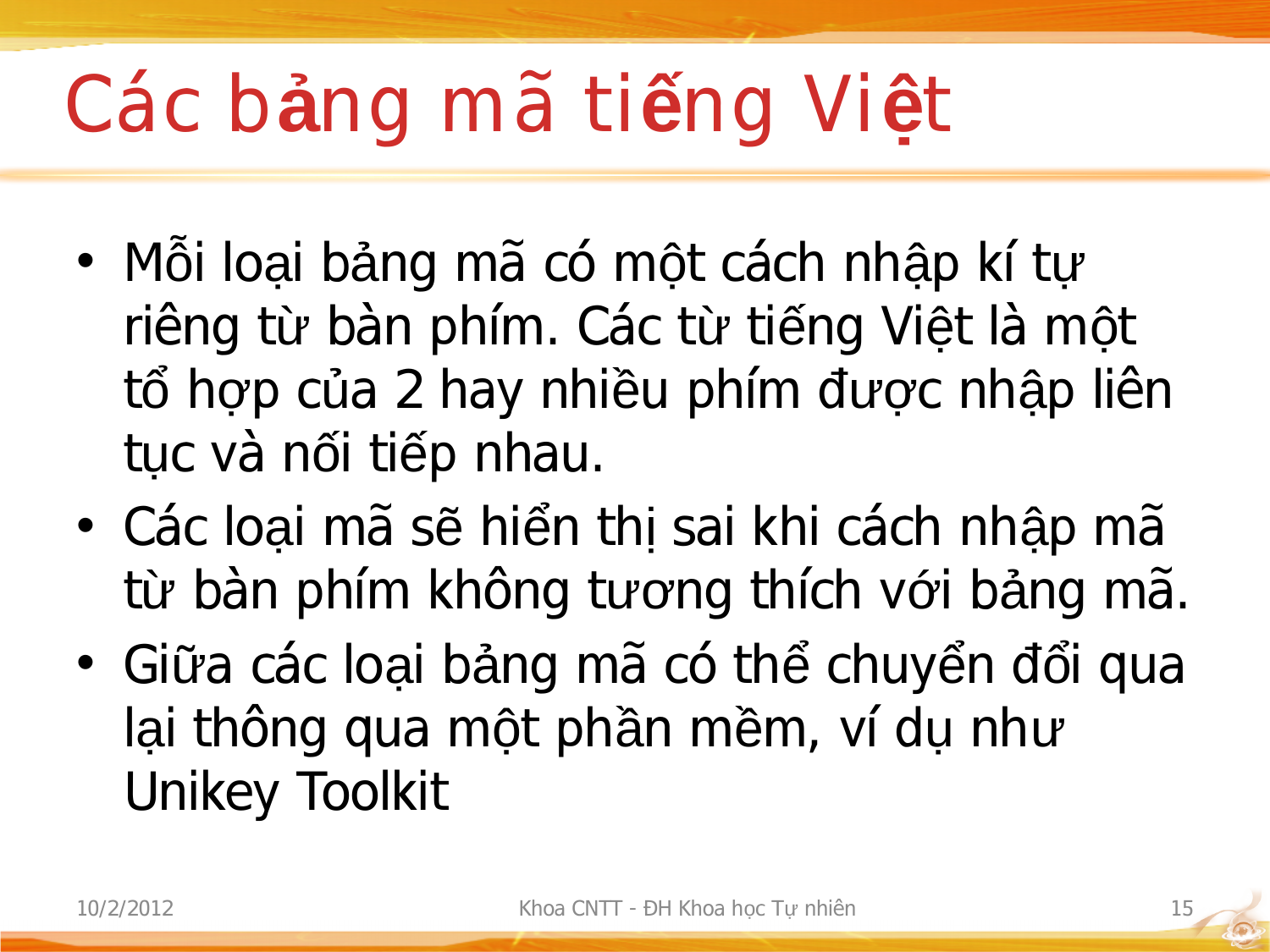

# Các bảng mã tiếng Việt
Mỗi loại bảng mã có một cách nhập kí tự riêng từ bàn phím. Các từ tiếng Việt là một tổ hợp của 2 hay nhiều phím được nhập liên tục và nối tiếp nhau.
Các loại mã sẽ hiển thị sai khi cách nhập mã từ bàn phím không tương thích với bảng mã.
Giữa các loại bảng mã có thể chuyển đổi qua lại thông qua một phần mềm, ví dụ như Unikey Toolkit
10/2/2012
Khoa CNTT - ĐH Khoa học Tự nhiên
15